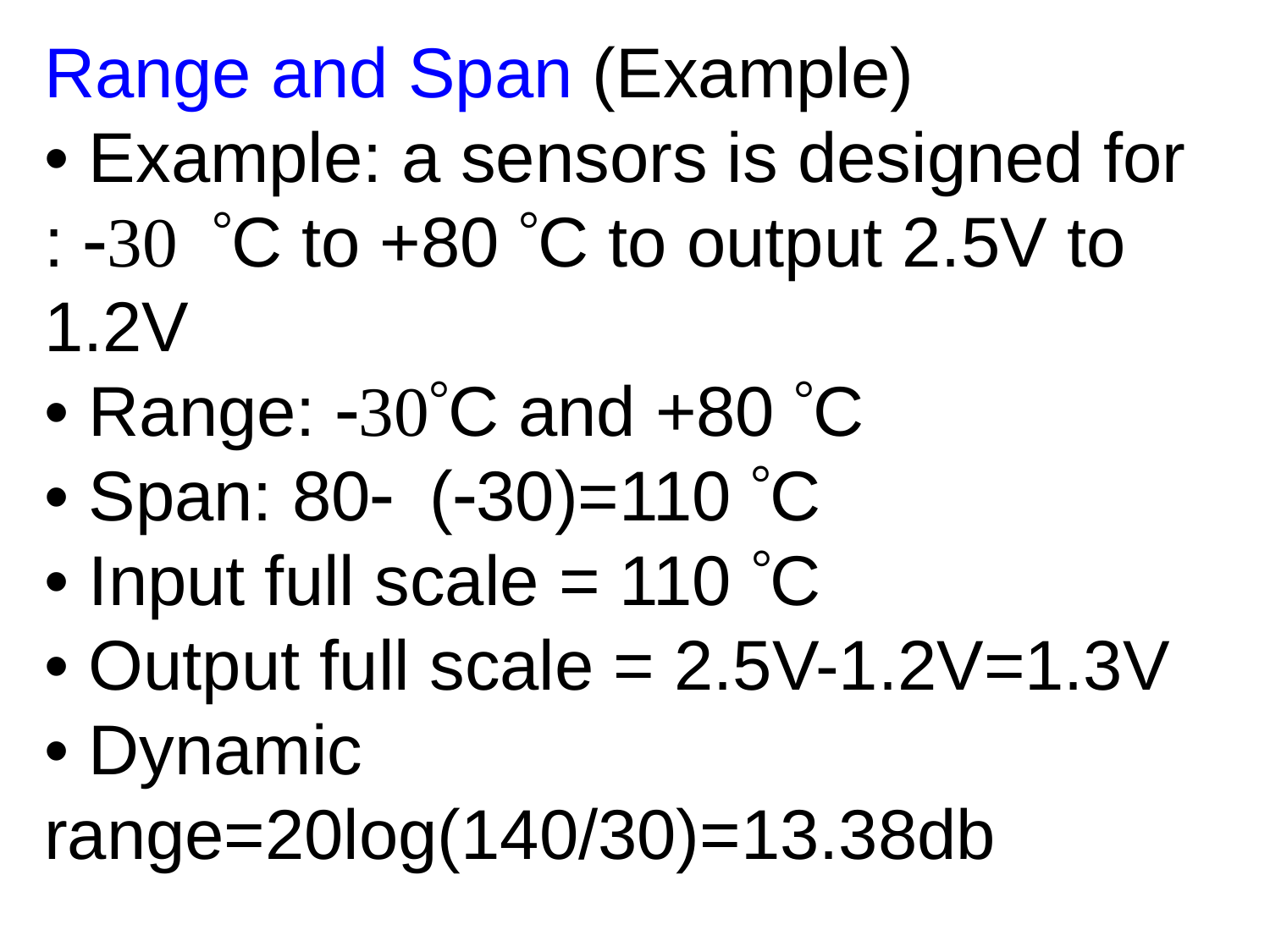

Range and Span (Example)
• Example: a sensors is designed for
: −30 °C to +80 °C to output 2.5V to 1.2V
• Range: −30°C and +80 °C
• Span: 80− (−30)=110 °C
• Input full scale = 110 °C
• Output full scale = 2.5V-1.2V=1.3V
• Dynamic range=20log(140/30)=13.38db